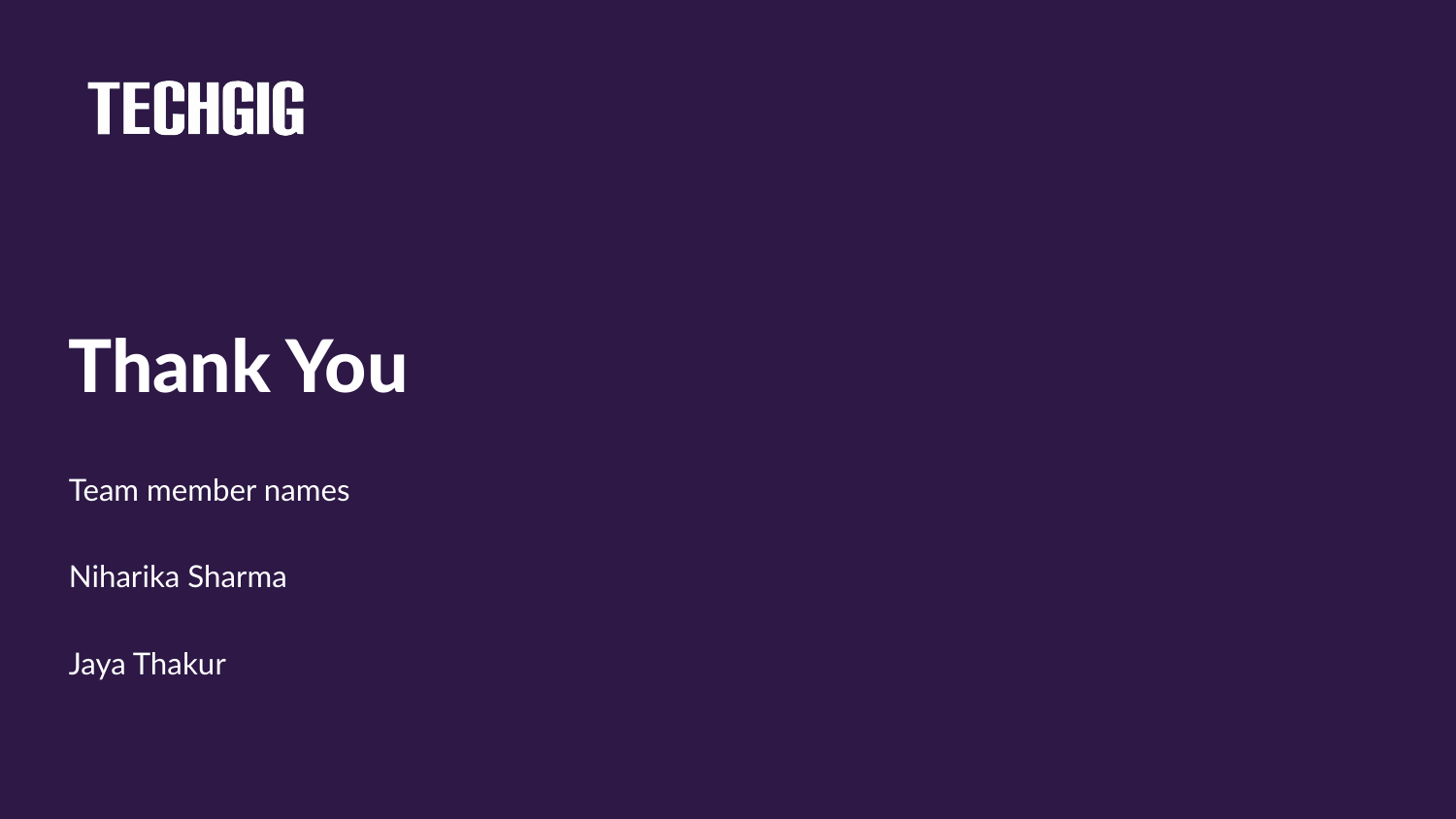

# Thank You
Team member names
Niharika Sharma
Jaya Thakur